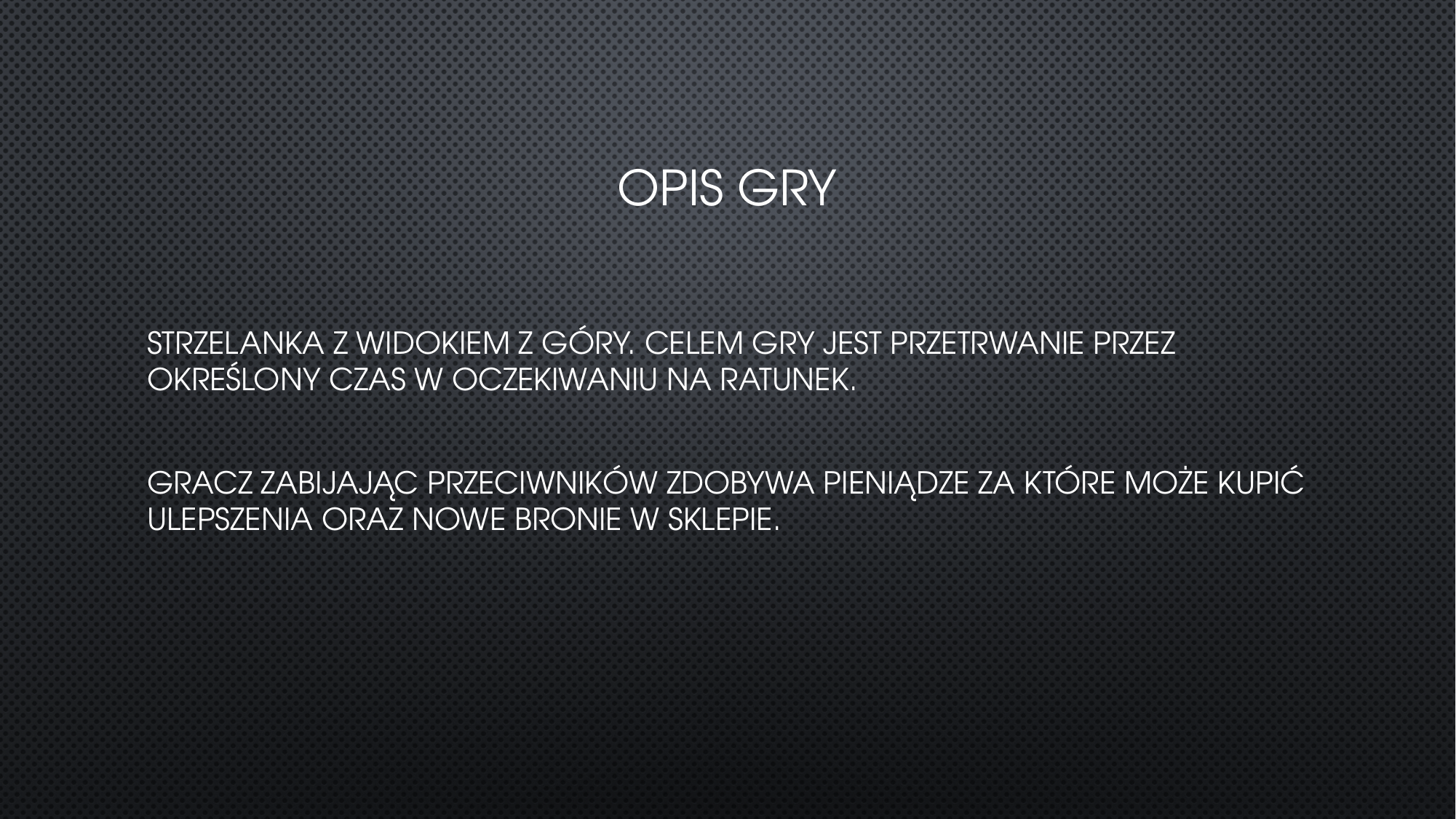

# Opis gry
Strzelanka z widokiem z góry. Celem gry jest przetrwanie przez określony czas w oczekiwaniu na ratunek.

Gracz zabijając przeciwników zdobywa pieniądze za które może kupić ulepszenia oraz nowe bronie w sklepie.